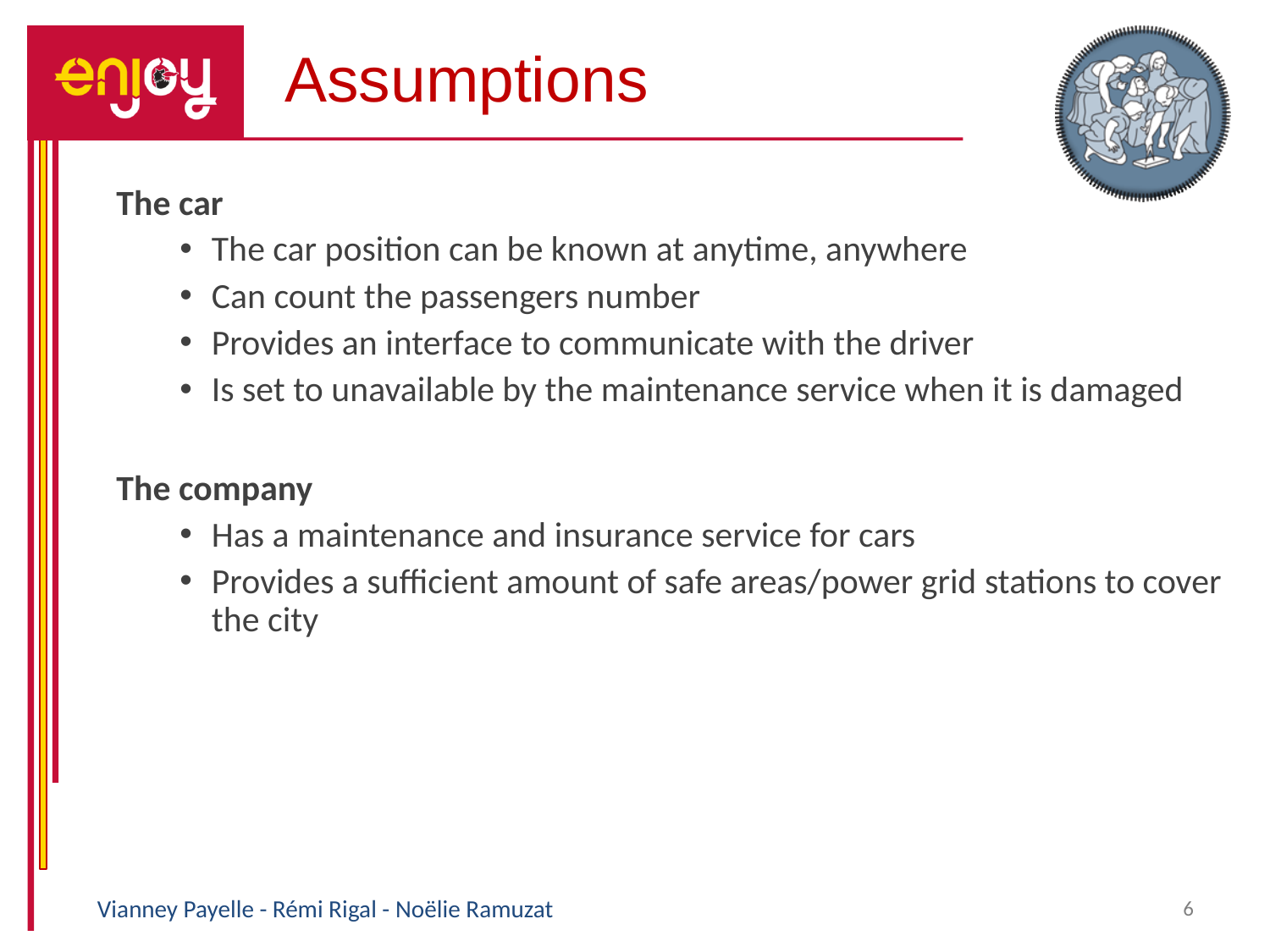

Assumptions
# The car
The car position can be known at anytime, anywhere
Can count the passengers number
Provides an interface to communicate with the driver
Is set to unavailable by the maintenance service when it is damaged

The company
Has a maintenance and insurance service for cars
Provides a sufficient amount of safe areas/power grid stations to cover the city

Vianney Payelle - Rémi Rigal - Noëlie Ramuzat
6